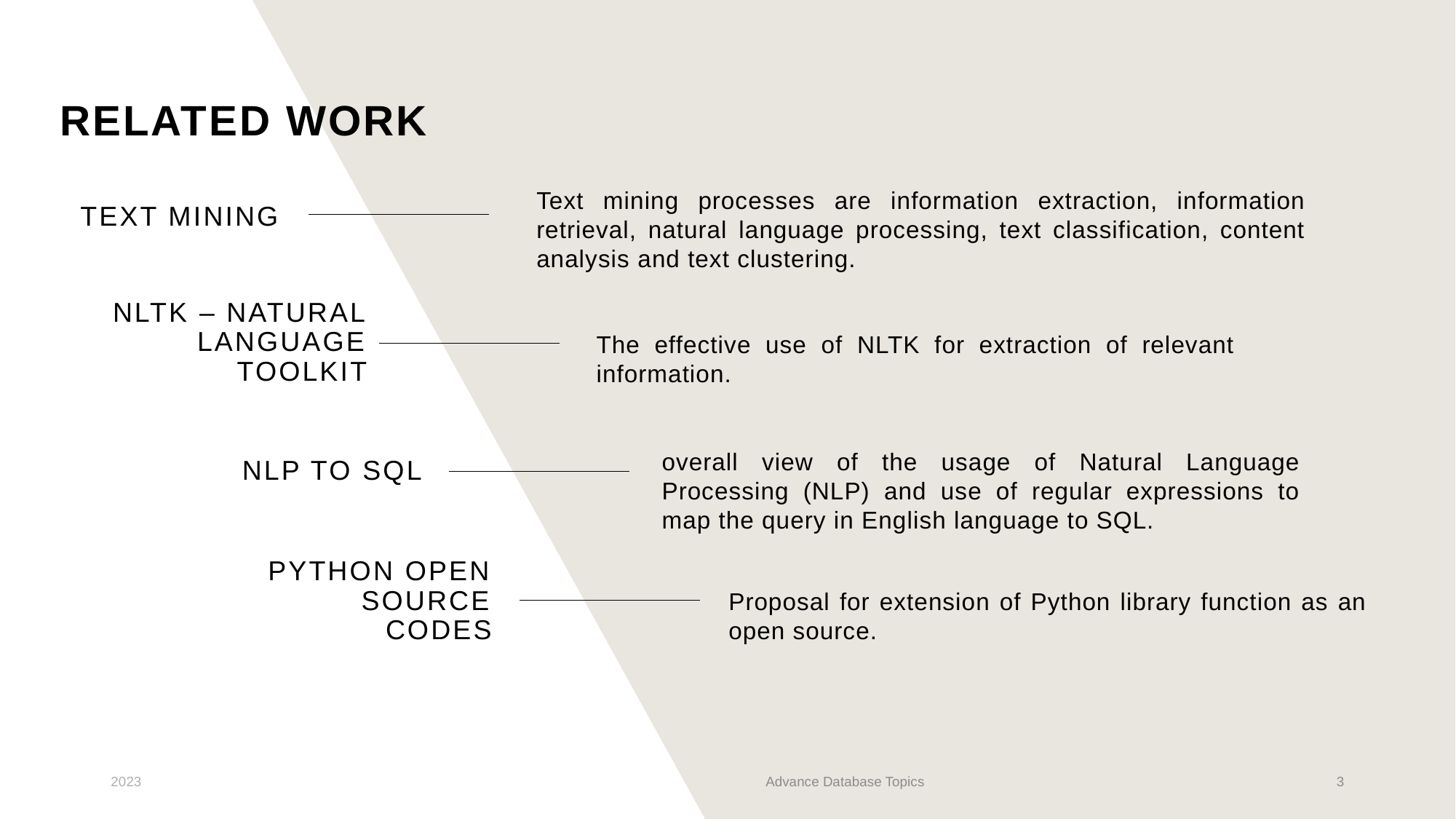

# Related Work
Text mining processes are information extraction, information retrieval, natural language processing, text classification, content analysis and text clustering.
Text Mining
NLTK – Natural Language toolkit
The effective use of NLTK for extraction of relevant information.
NLP to SQL
overall view of the usage of Natural Language Processing (NLP) and use of regular expressions to map the query in English language to SQL.
Python Open source Codes
Proposal for extension of Python library function as an open source.
2023
Advance Database Topics
3